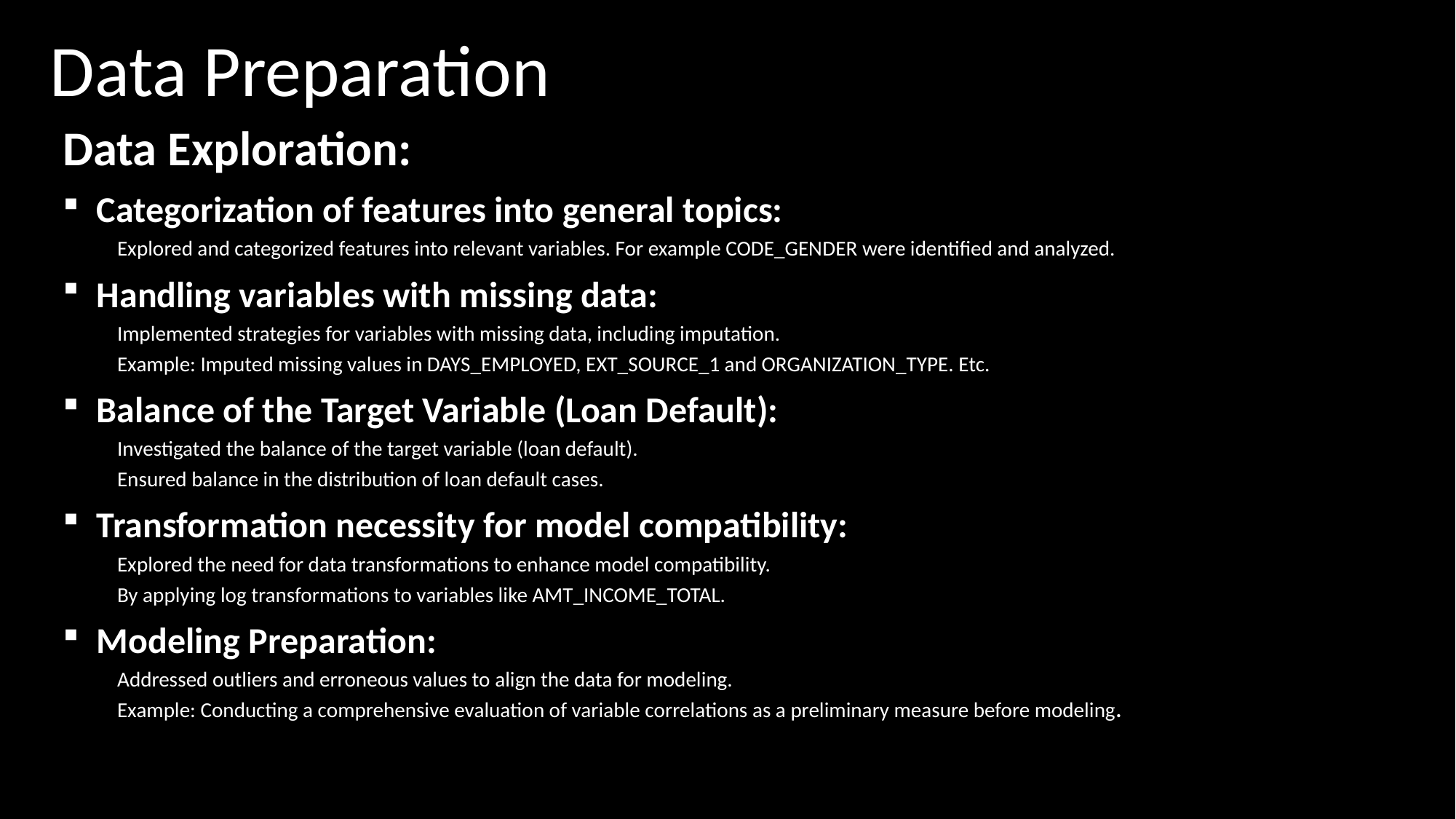

# Data Preparation
Data Exploration:
Categorization of features into general topics:
Explored and categorized features into relevant variables. For example CODE_GENDER were identified and analyzed.
Handling variables with missing data:
Implemented strategies for variables with missing data, including imputation.
Example: Imputed missing values in DAYS_EMPLOYED, EXT_SOURCE_1 and ORGANIZATION_TYPE. Etc.
Balance of the Target Variable (Loan Default):
Investigated the balance of the target variable (loan default).
Ensured balance in the distribution of loan default cases.
Transformation necessity for model compatibility:
Explored the need for data transformations to enhance model compatibility.
By applying log transformations to variables like AMT_INCOME_TOTAL.
Modeling Preparation:
Addressed outliers and erroneous values to align the data for modeling.
Example: Conducting a comprehensive evaluation of variable correlations as a preliminary measure before modeling.